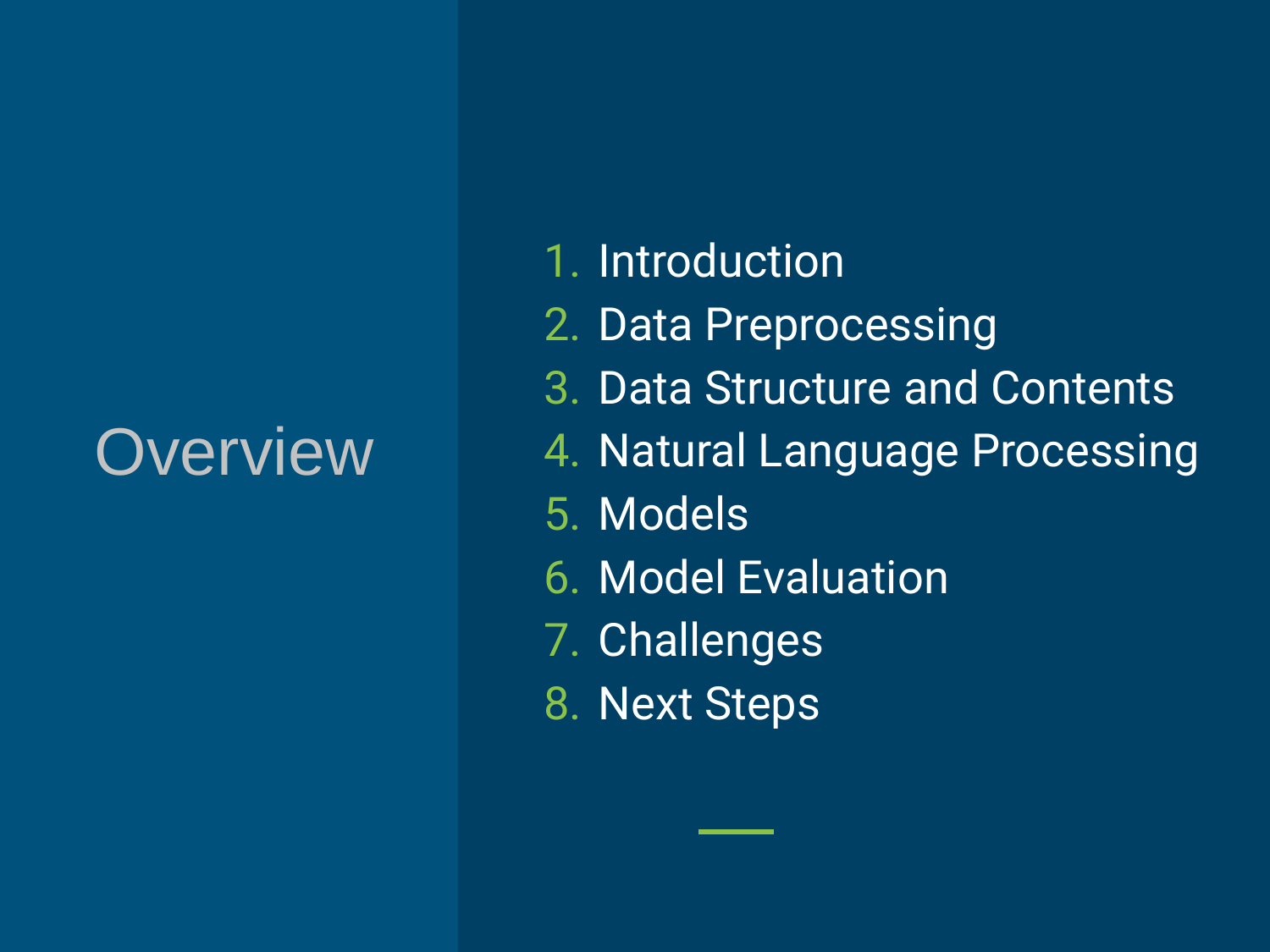

Introduction
Data Preprocessing
Data Structure and Contents
Natural Language Processing
Models
Model Evaluation
Challenges
Next Steps
# Overview